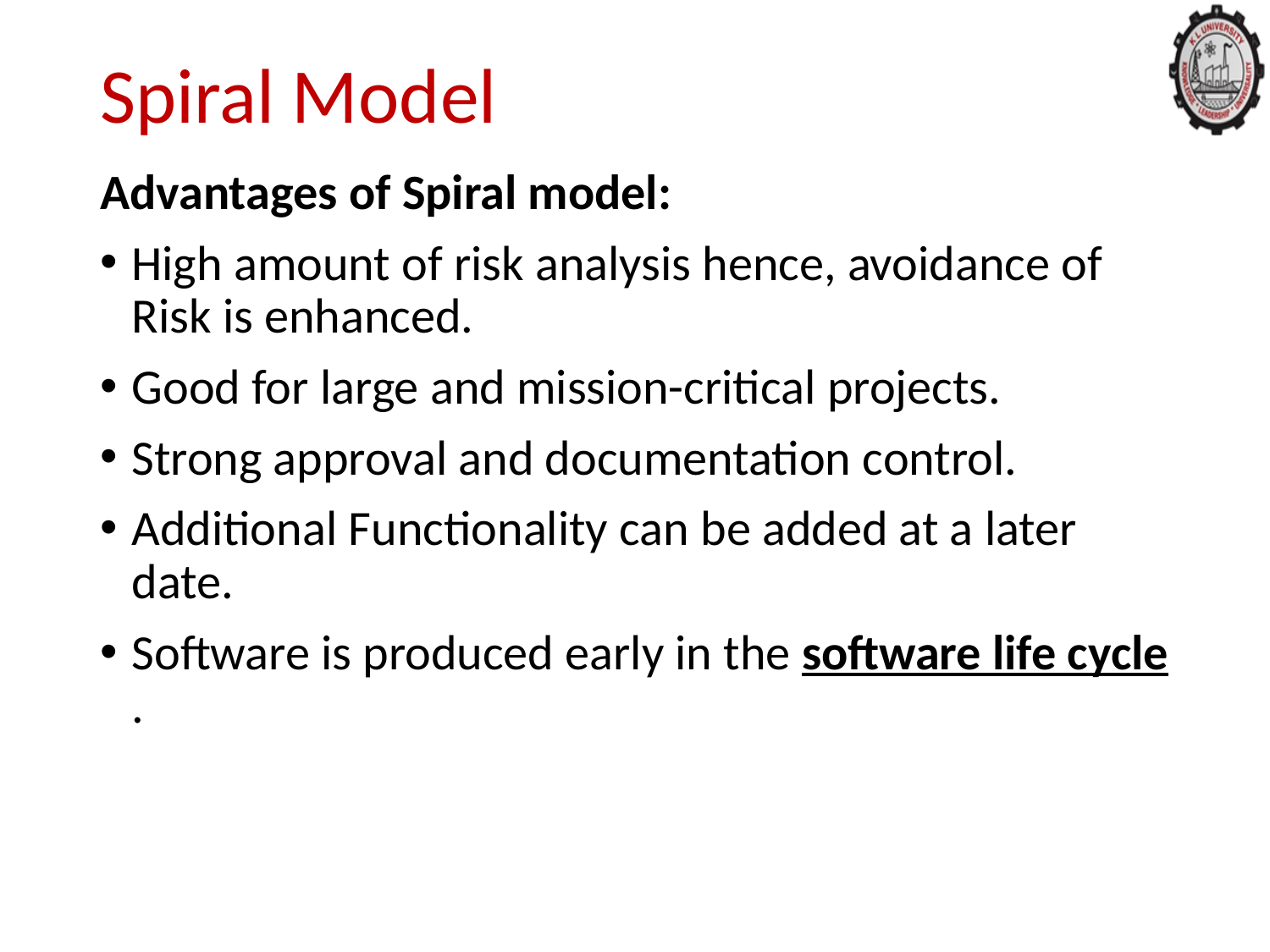

# Spiral Model
Advantages of Spiral model:
High amount of risk analysis hence, avoidance of Risk is enhanced.
Good for large and mission-critical projects.
Strong approval and documentation control.
Additional Functionality can be added at a later date.
Software is produced early in the software life cycle.